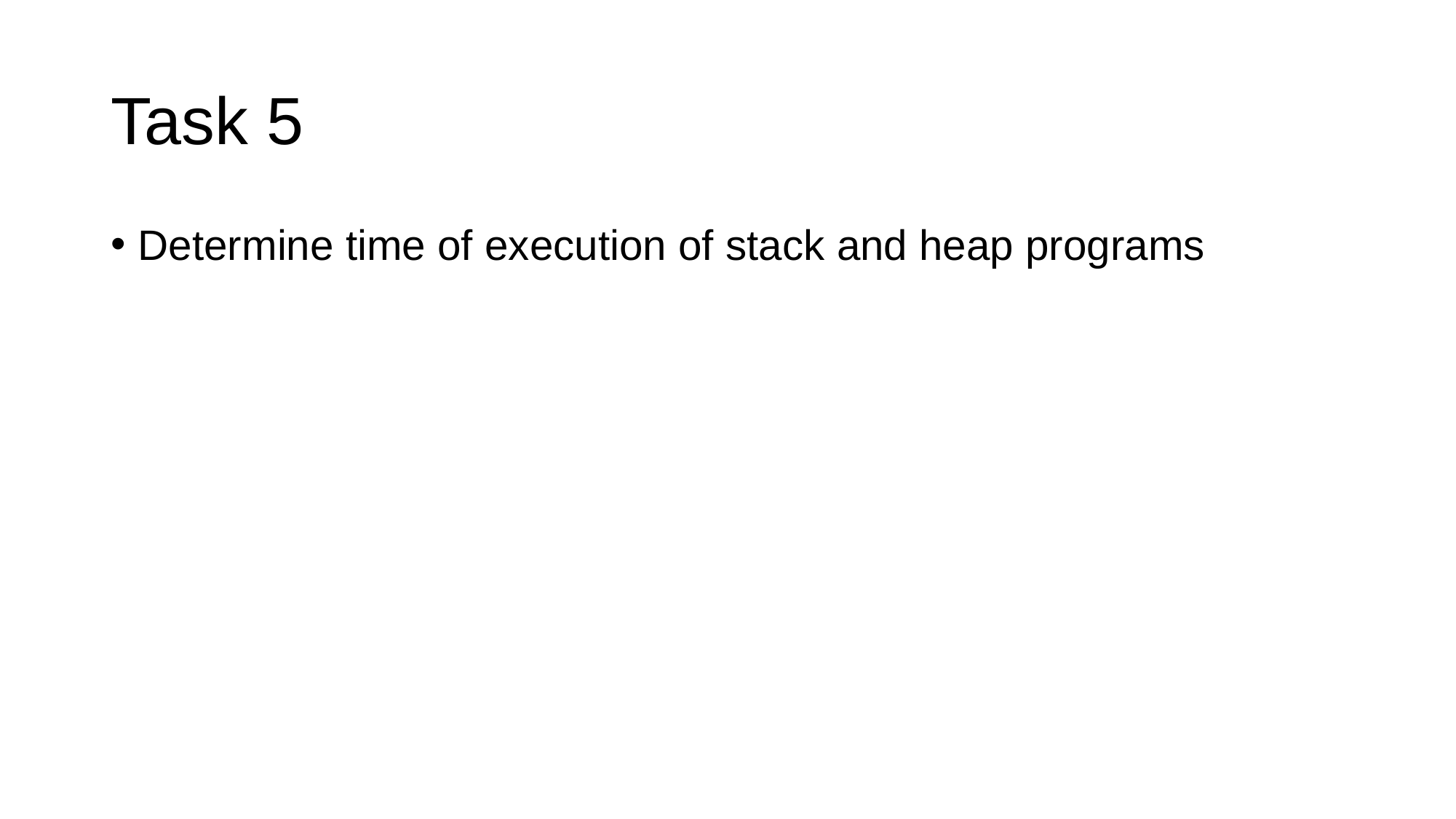

# Task 5
Determine time of execution of stack and heap programs